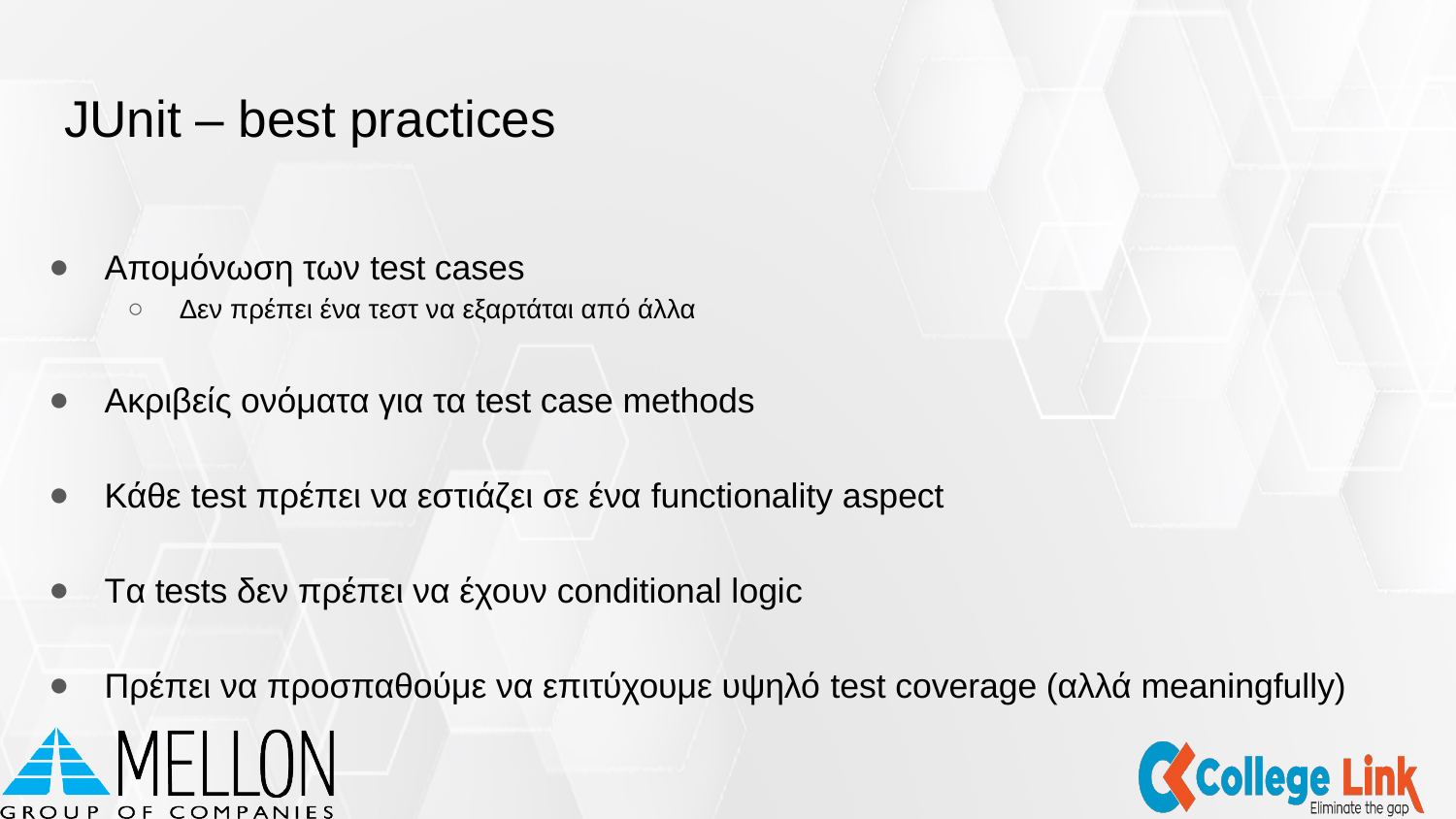

# JUnit – best practices

Απομόνωση των test cases
Δεν πρέπει ένα τεστ να εξαρτάται από άλλα

Ακριβείς ονόματα για τα test case methods

Κάθε test πρέπει να εστιάζει σε ένα functionality aspect

Tα tests δεν πρέπει να έχουν conditional logic

Πρέπει να προσπαθούμε να επιτύχουμε υψηλό test coverage (αλλά meaningfully)